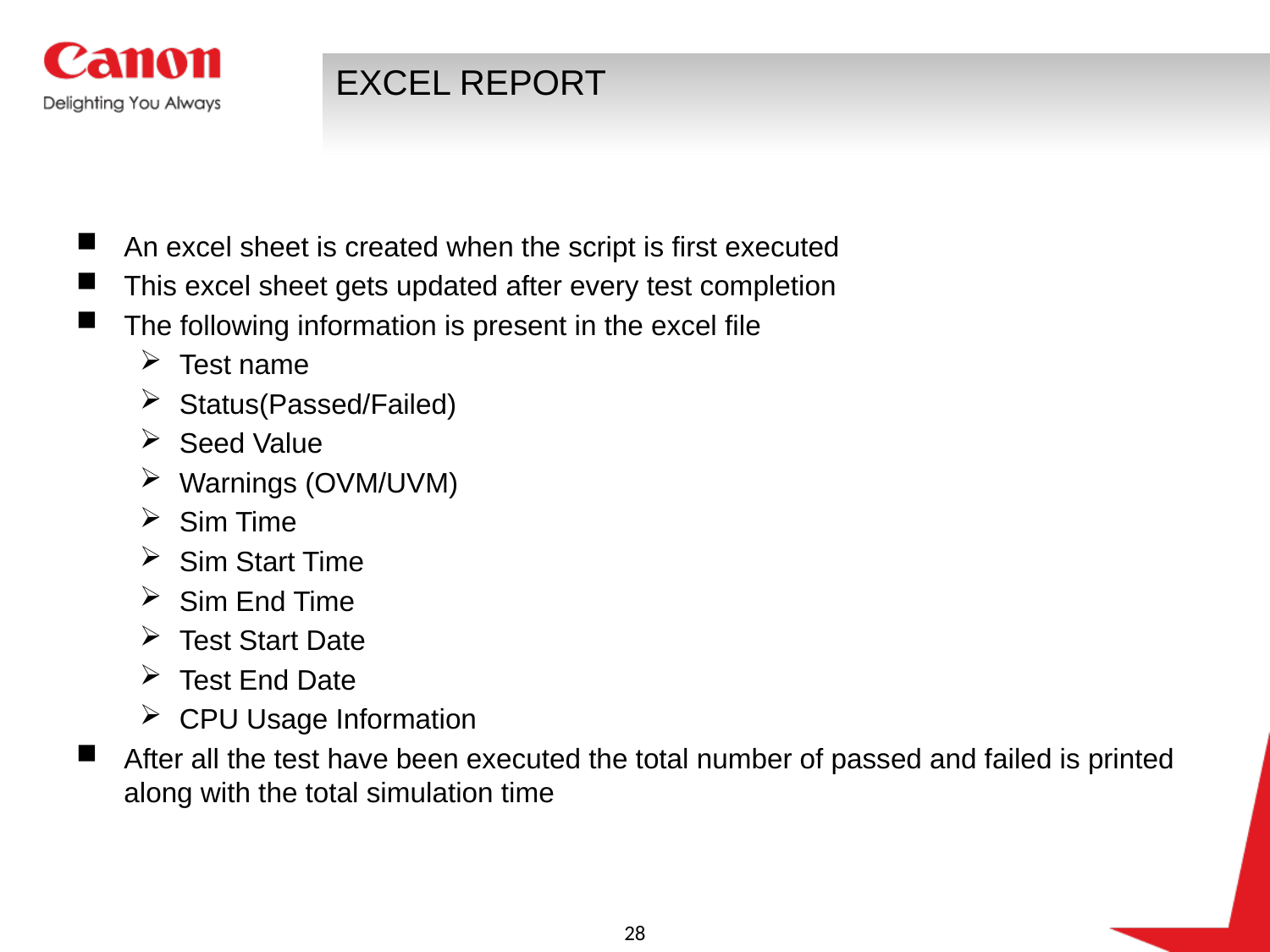

# EXCEL REPORT
An excel sheet is created when the script is first executed
This excel sheet gets updated after every test completion
The following information is present in the excel file
Test name
Status(Passed/Failed)
Seed Value
Warnings (OVM/UVM)
Sim Time
Sim Start Time
Sim End Time
Test Start Date
Test End Date
CPU Usage Information
After all the test have been executed the total number of passed and failed is printed along with the total simulation time